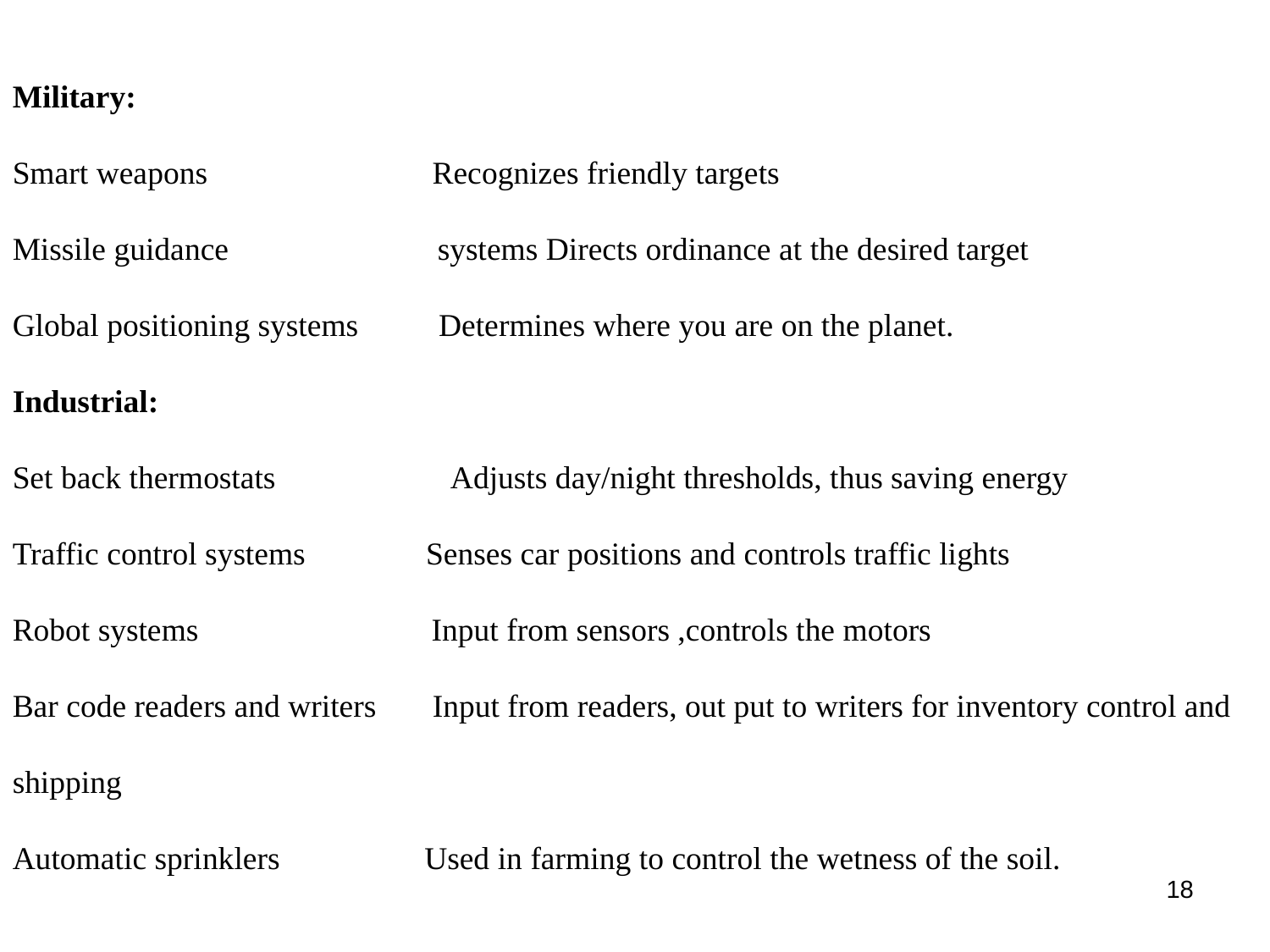

Military:
Smart weapons                            Recognizes friendly targets
Missile guidance                          systems Directs ordinance at the desired target
Global positioning systems          Determines where you are on the planet.
Industrial:
Set back thermostats                      Adjusts day/night thresholds, thus saving energy
Traffic control systems               Senses car positions and controls traffic lights
Robot systems                             Input from sensors ,controls the motors
Bar code readers and writers       Input from readers, out put to writers for inventory control and shipping
Automatic sprinklers                  Used in farming to control the wetness of the soil.
18